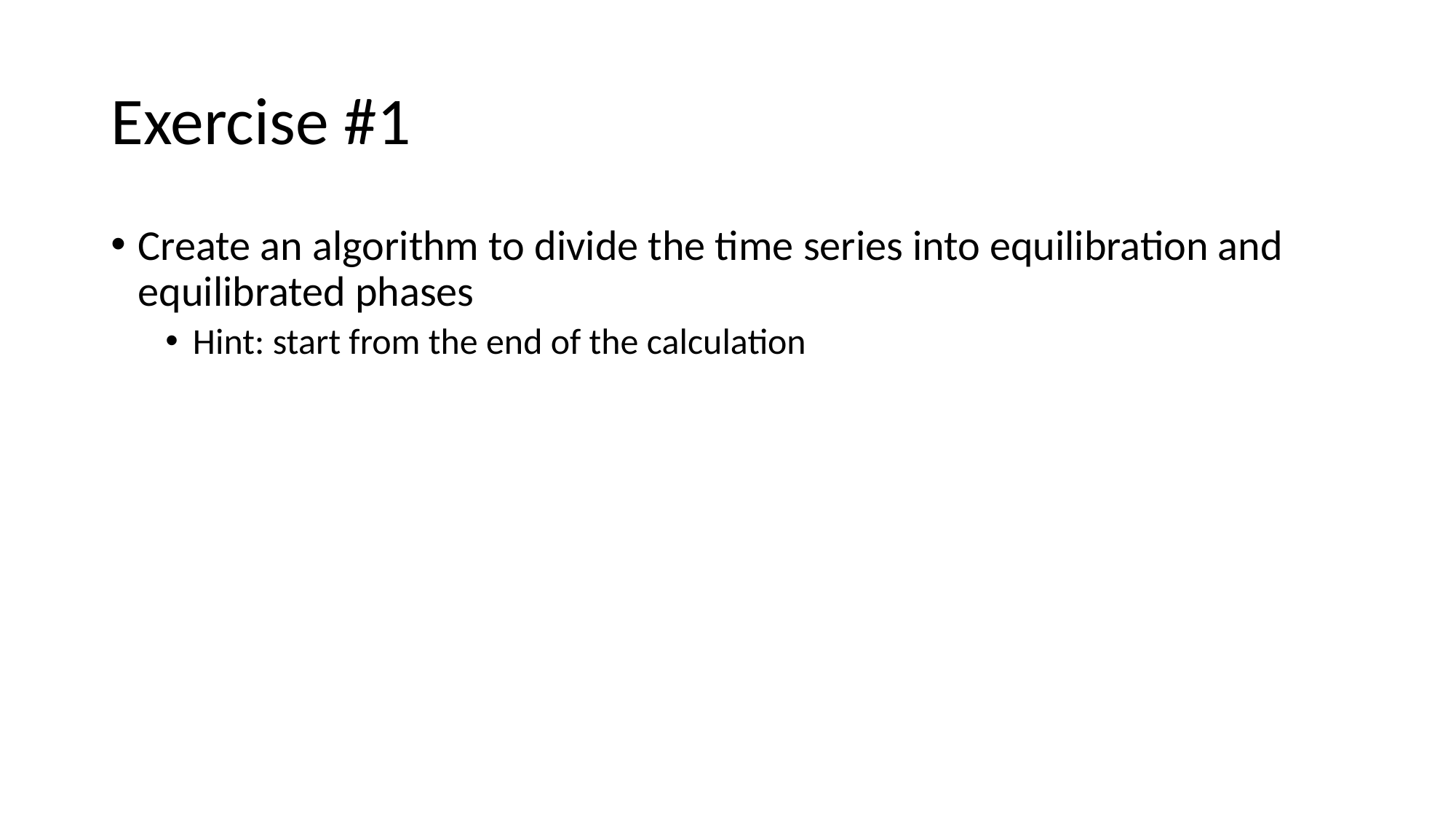

# Exercise #1
Create an algorithm to divide the time series into equilibration and equilibrated phases
Hint: start from the end of the calculation